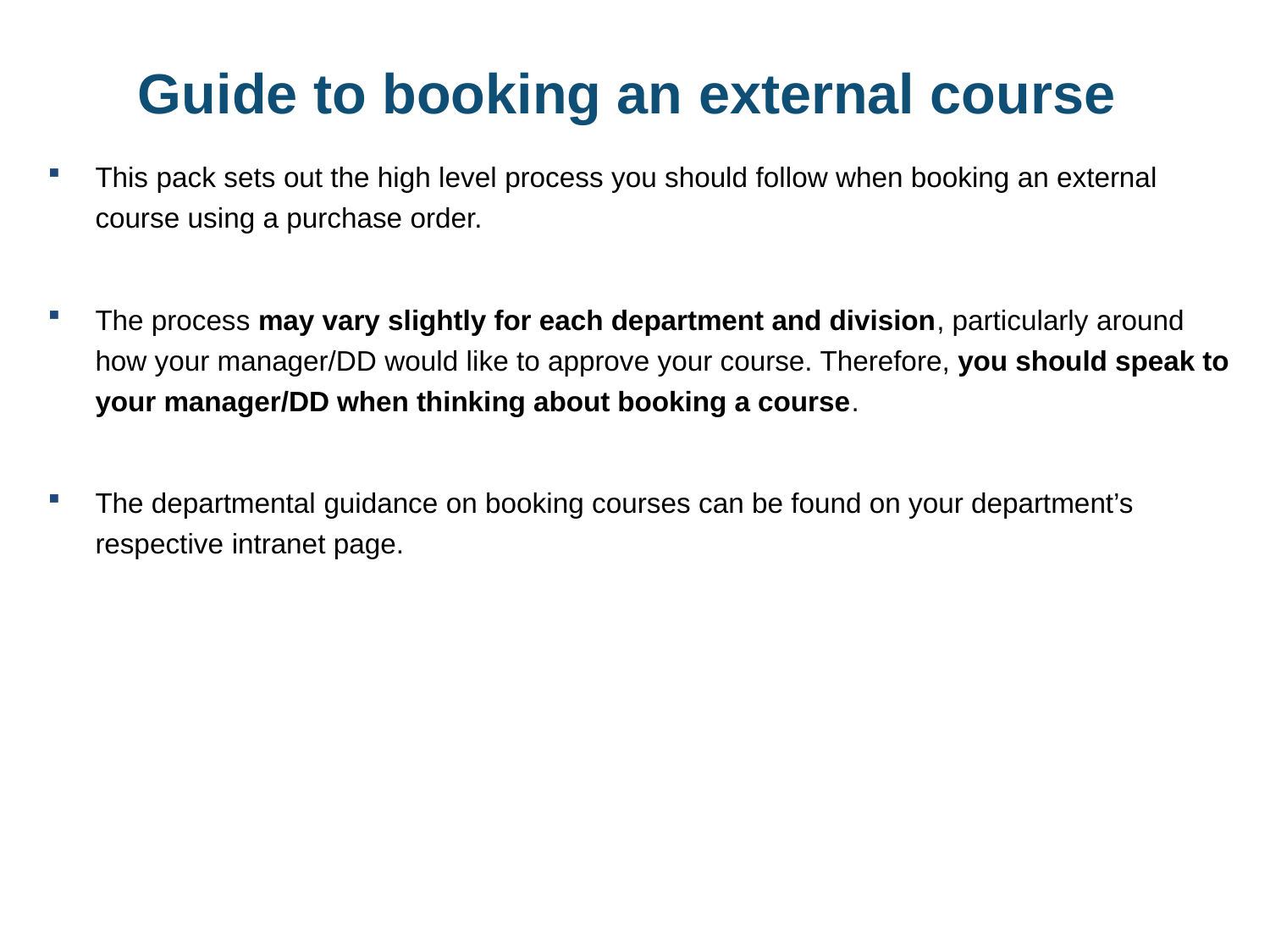

# Guide to booking an external course ​
This pack sets out the high level process you should follow when booking an external course using a purchase order.

The process may vary slightly for each department and division, particularly around how your manager/DD would like to approve your course. Therefore, you should speak to your manager/DD when thinking about booking a course.

The departmental guidance on booking courses can be found on your department’s respective intranet page.